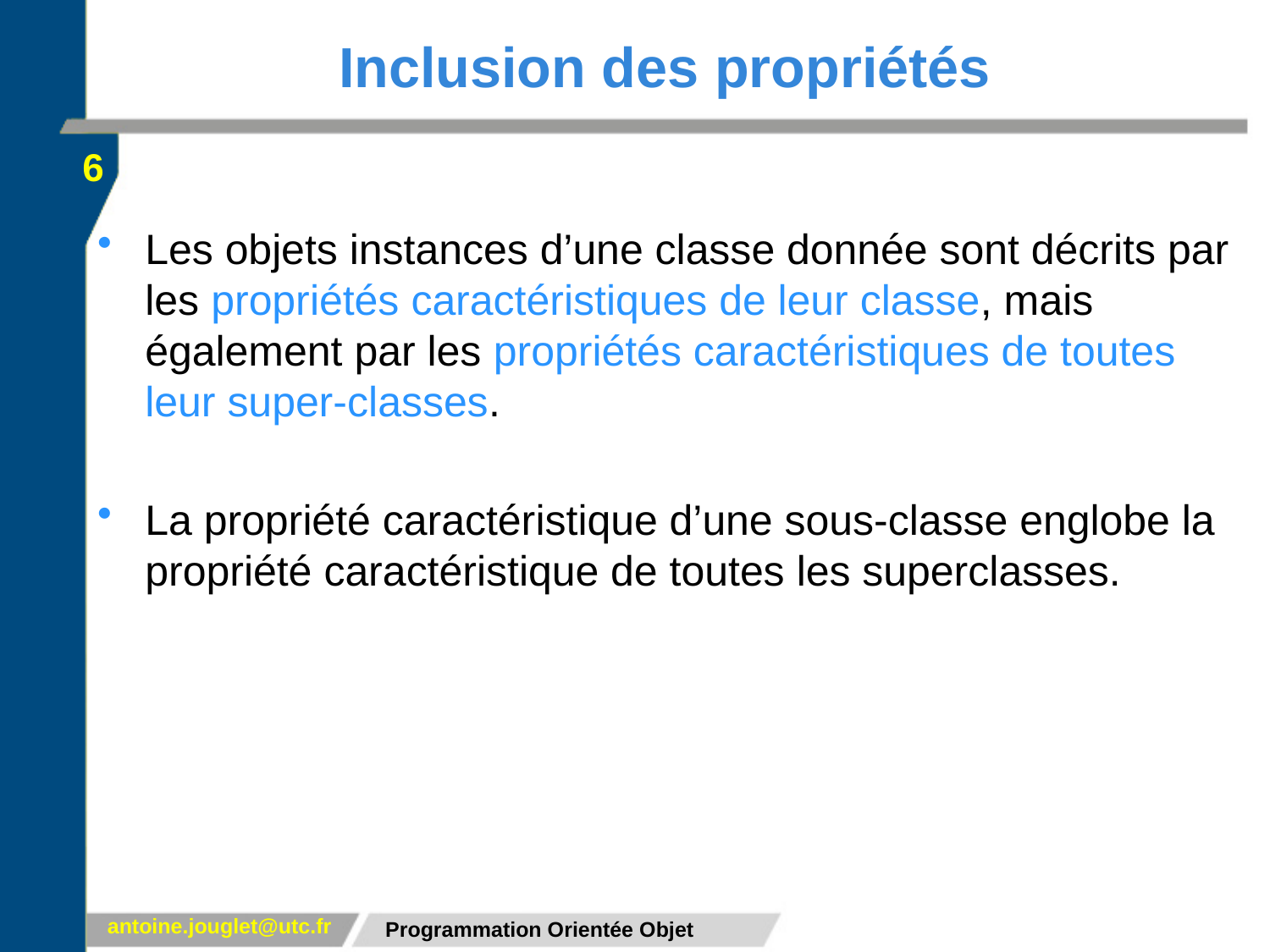

# Inclusion des propriétés
6
Les objets instances d’une classe donnée sont décrits par les propriétés caractéristiques de leur classe, mais également par les propriétés caractéristiques de toutes leur super-classes.

La propriété caractéristique d’une sous-classe englobe la propriété caractéristique de toutes les superclasses.